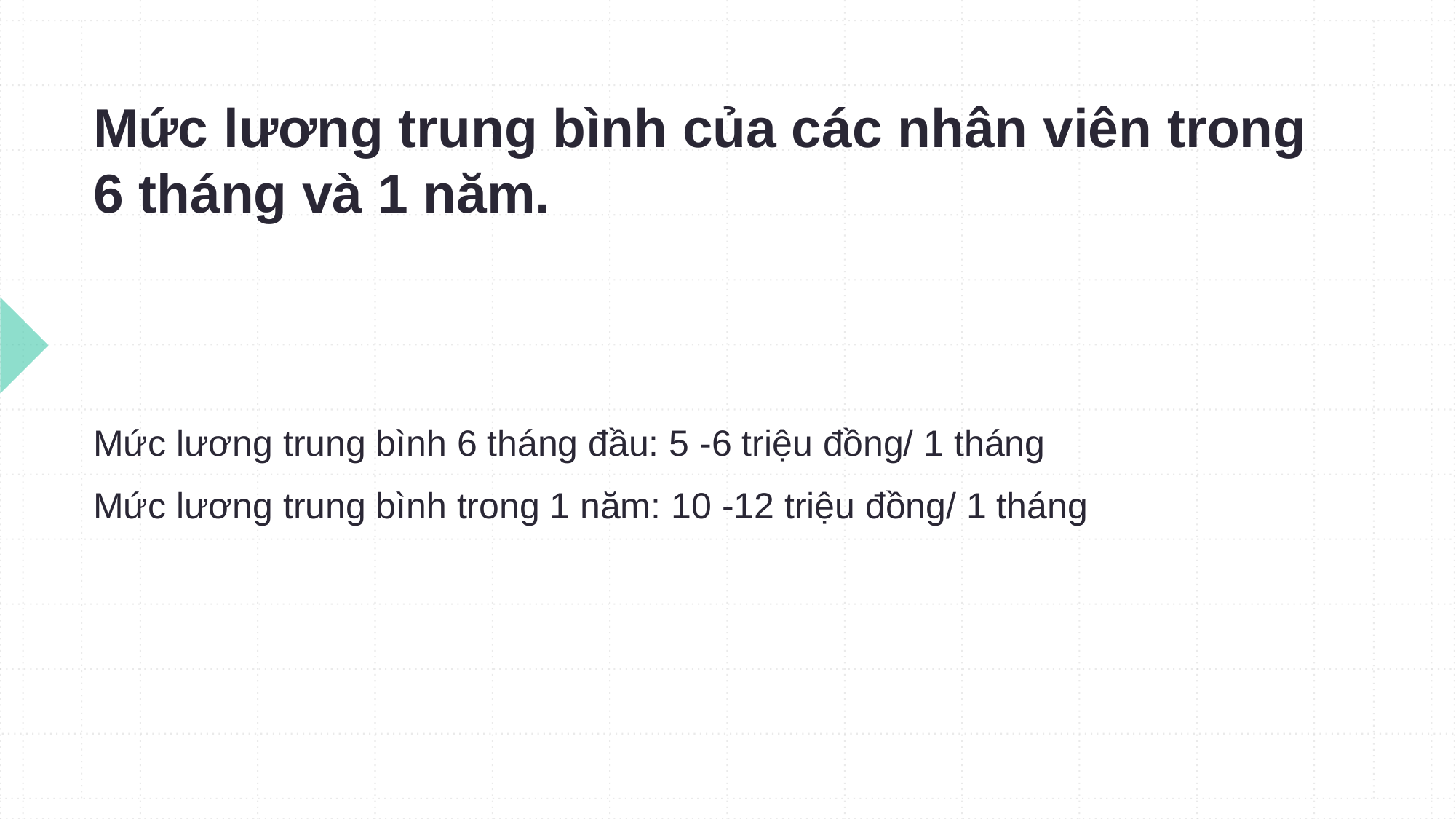

# Mức lương trung bình của các nhân viên trong 6 tháng và 1 năm.
Mức lương trung bình 6 tháng đầu: 5 -6 triệu đồng/ 1 tháng
Mức lương trung bình trong 1 năm: 10 -12 triệu đồng/ 1 tháng